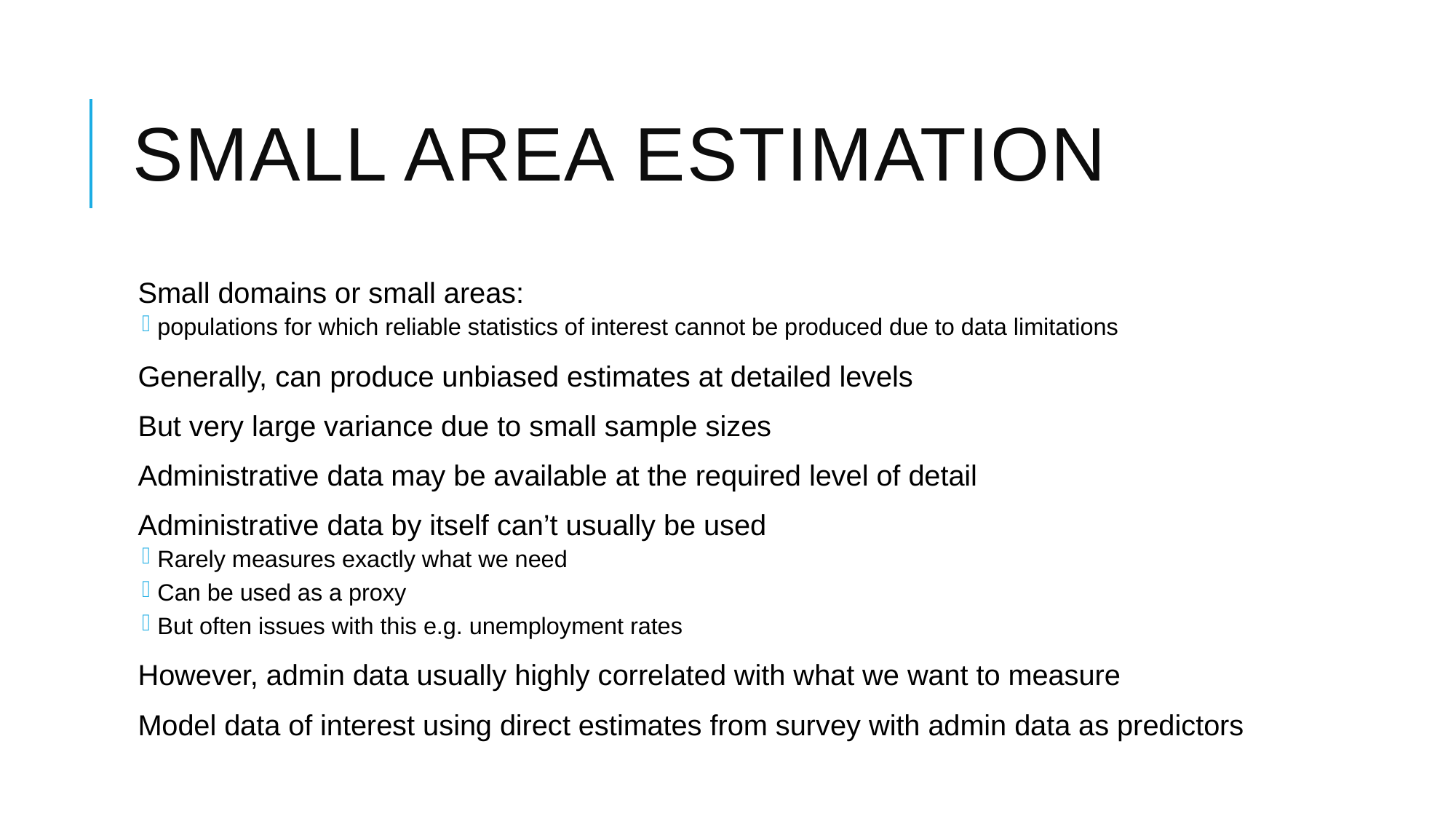

# Small Area Estimation
Small domains or small areas:
populations for which reliable statistics of interest cannot be produced due to data limitations
Generally, can produce unbiased estimates at detailed levels
But very large variance due to small sample sizes
Administrative data may be available at the required level of detail
Administrative data by itself can’t usually be used
Rarely measures exactly what we need
Can be used as a proxy
But often issues with this e.g. unemployment rates
However, admin data usually highly correlated with what we want to measure
Model data of interest using direct estimates from survey with admin data as predictors